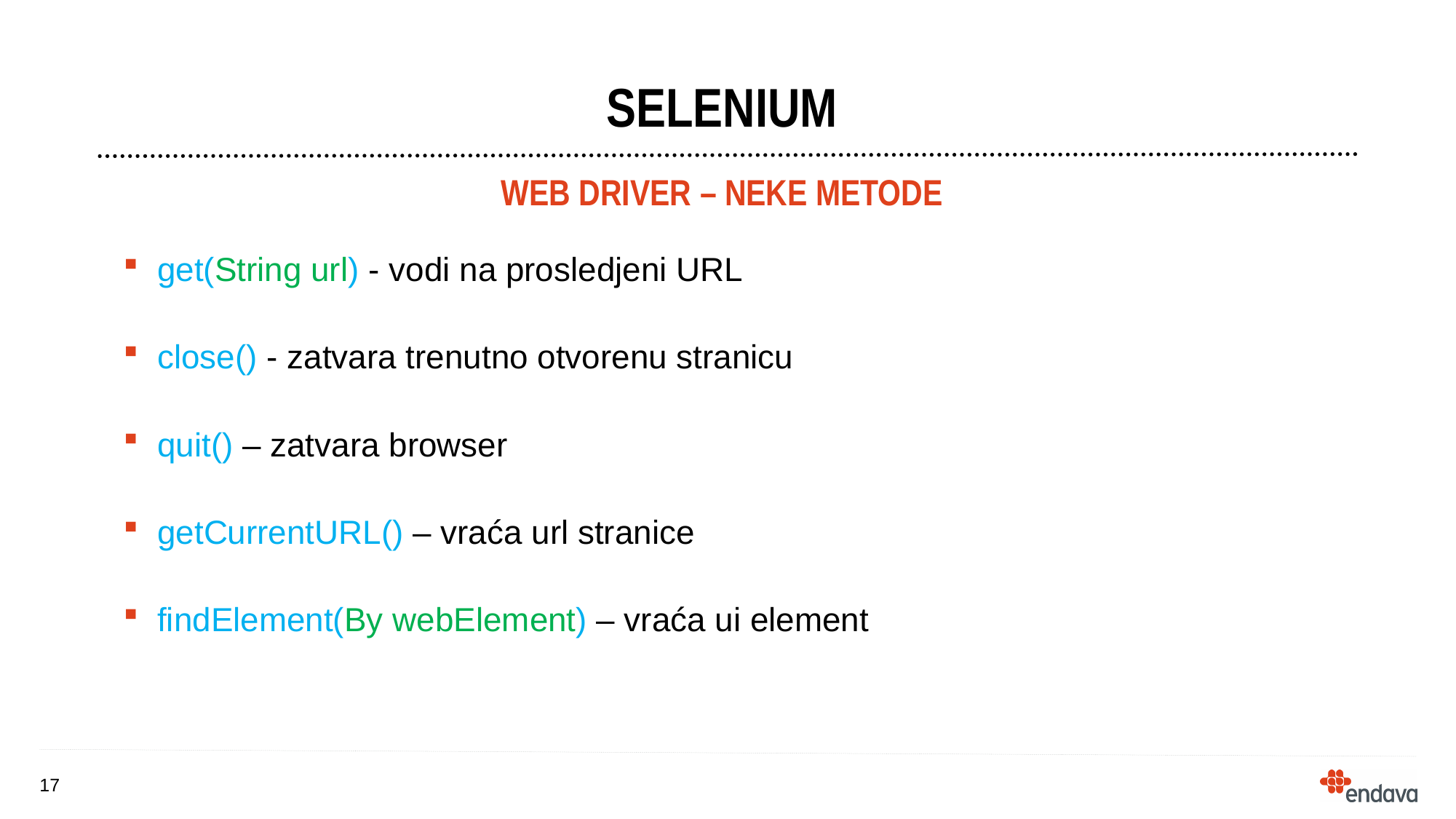

# SELENIUM

get(String url) - vodi na prosledjeni URL
close() - zatvara trenutno otvorenu stranicu
quit() – zatvara browser
getCurrentURL() – vraća url stranice
findElement(By webElement) – vraća ui element

WEB Driver – neke metode